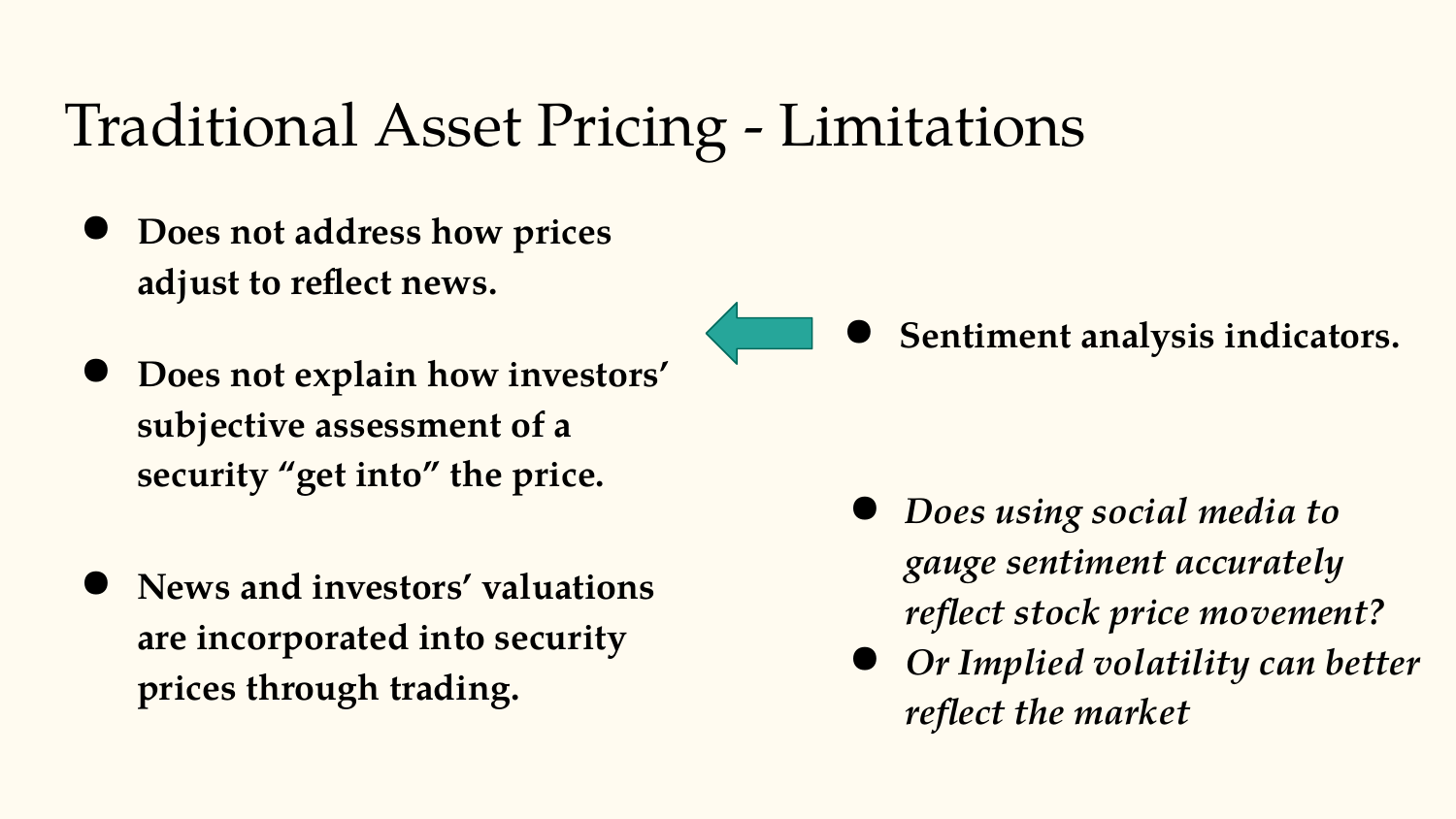

# Traditional Asset Pricing - Limitations
Does not address how prices adjust to reflect news.
Sentiment analysis indicators.

Does not explain how investors’ subjective assessment of a security “get into” the price.
News and investors’ valuations are incorporated into security prices through trading.
Does using social media to gauge sentiment accurately reflect stock price movement?
Or Implied volatility can better reflect the market